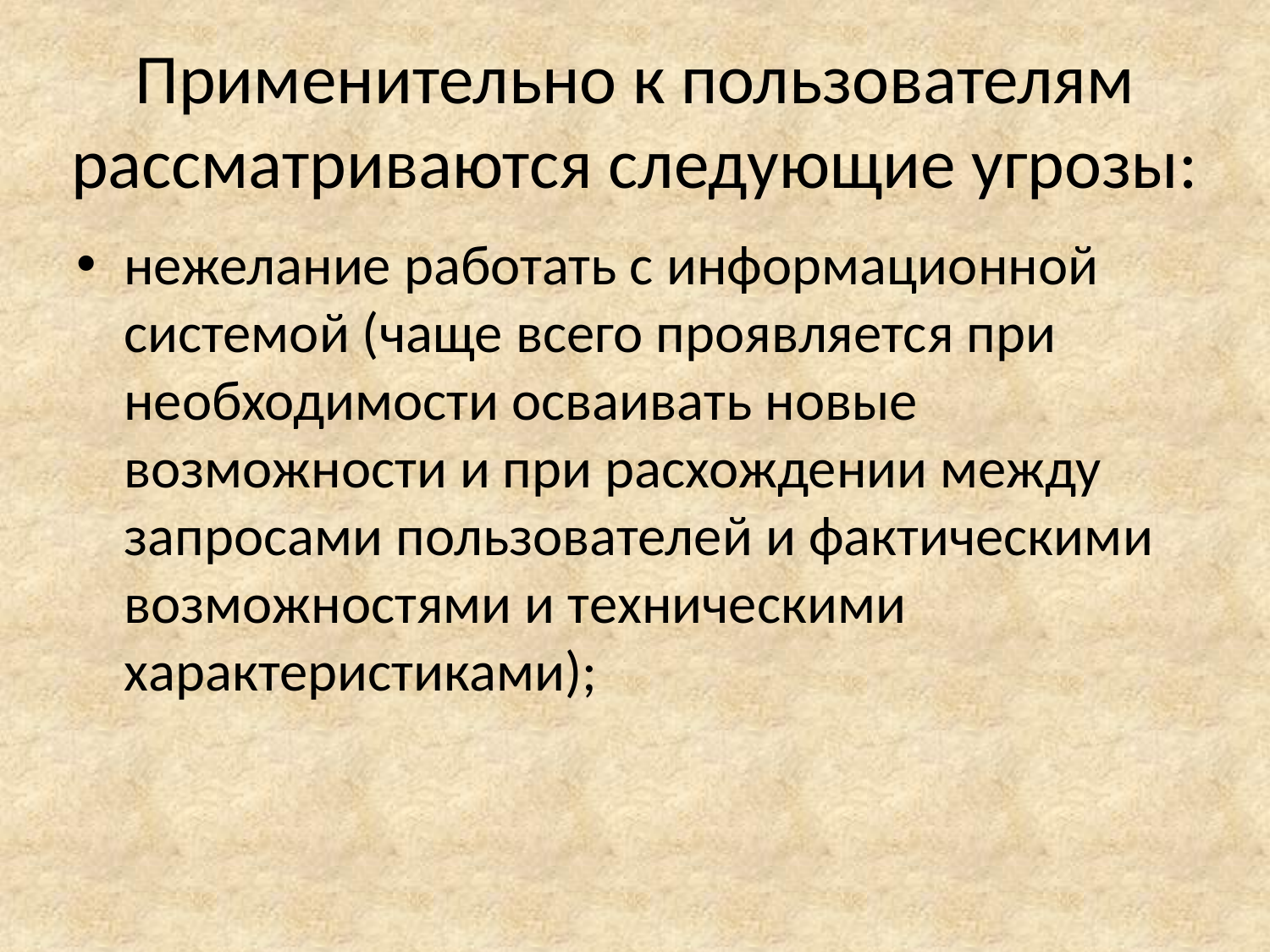

# Применительно к пользователям рассматриваются следующие угрозы:
нежелание работать с информационной системой (чаще всего проявляется при необходимости осваивать новые возможности и при расхождении между запросами пользователей и фактическими возможностями и техническими характеристиками);